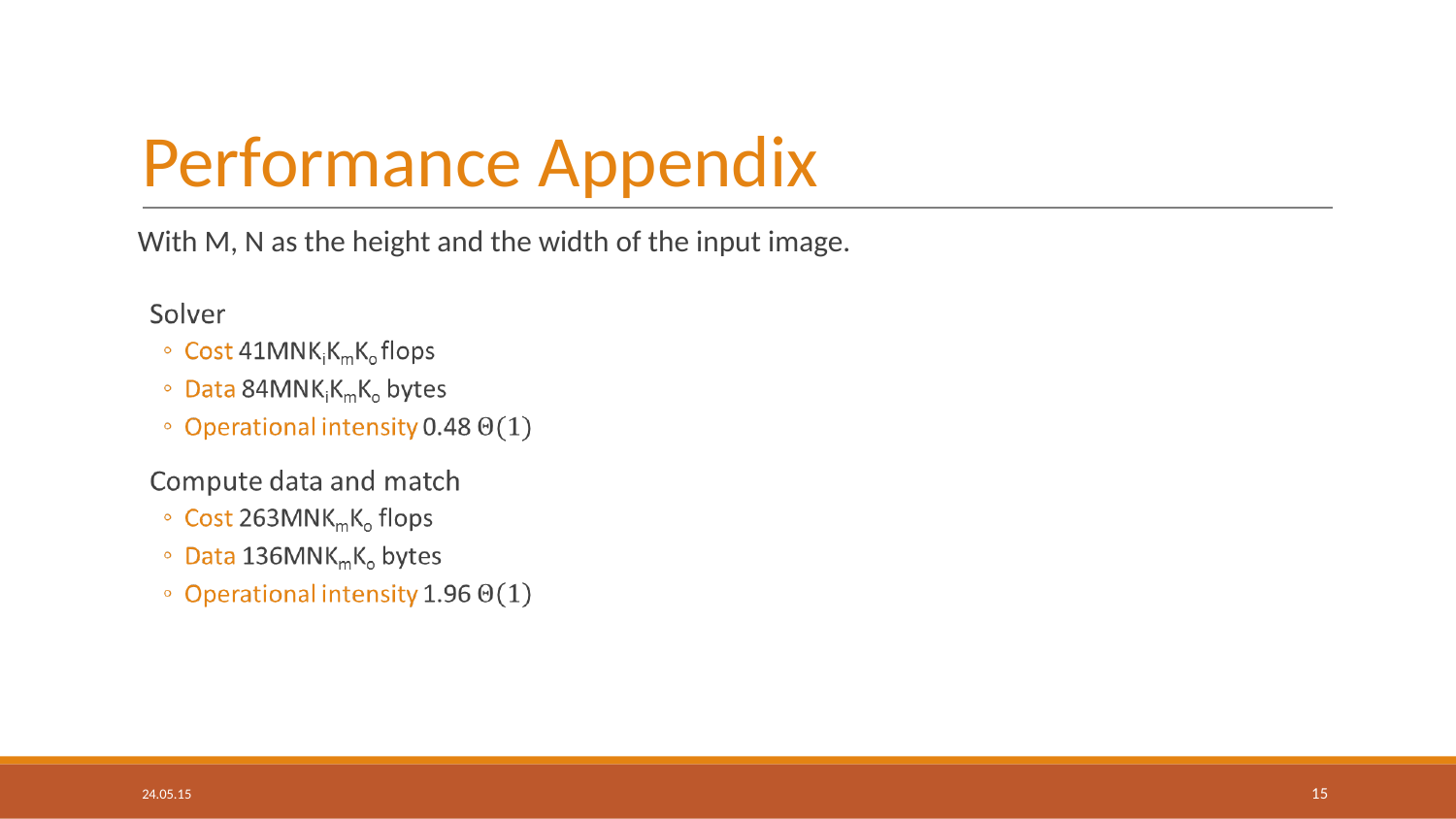

# Performance Appendix
With M, N as the height and the width of the input image.

24.05.15
15